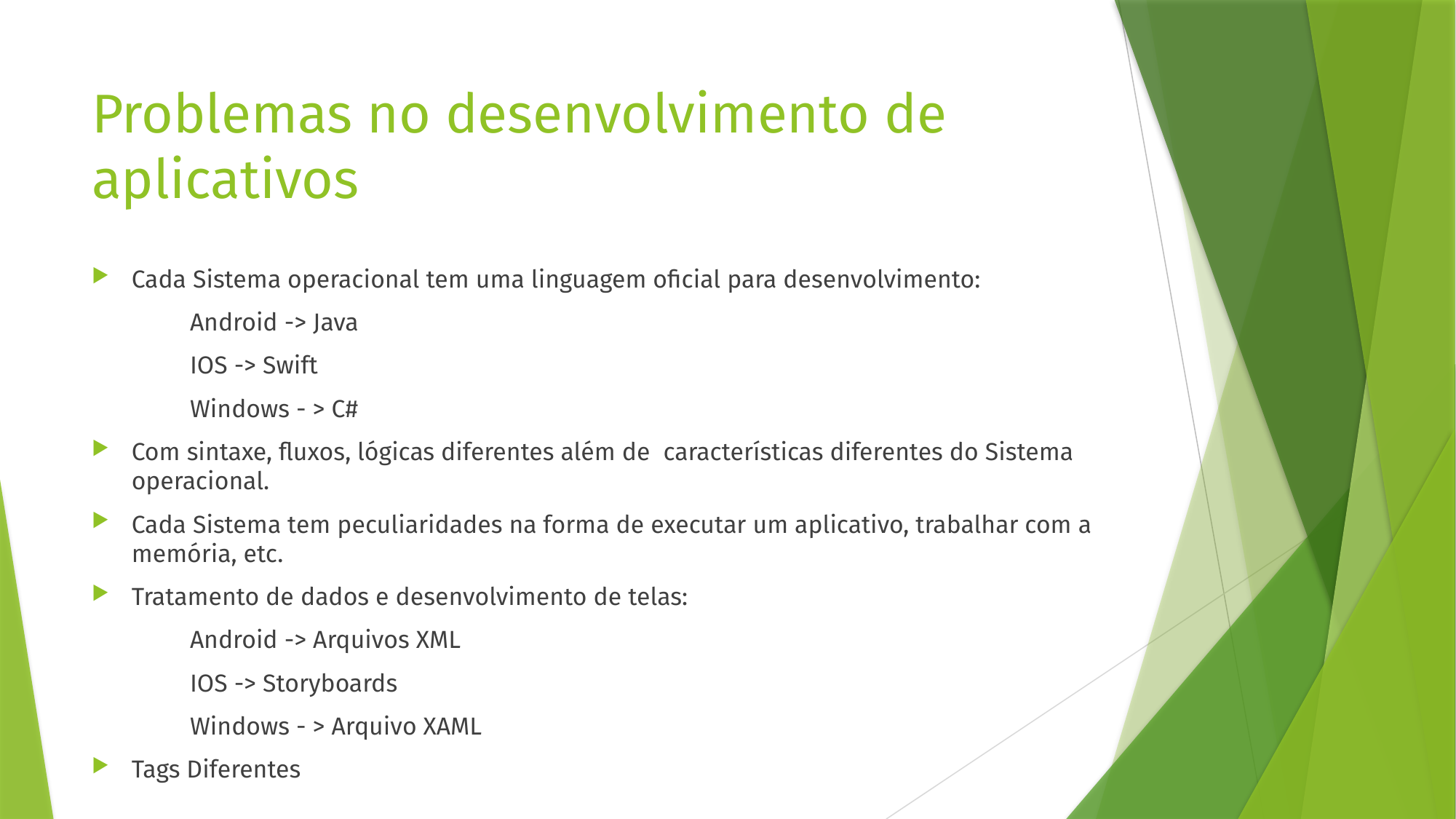

# Problemas no desenvolvimento de aplicativos
Cada Sistema operacional tem uma linguagem oficial para desenvolvimento:
	Android -> Java
	IOS -> Swift
	Windows - > C#
Com sintaxe, fluxos, lógicas diferentes além de  características diferentes do Sistema operacional.
Cada Sistema tem peculiaridades na forma de executar um aplicativo, trabalhar com a memória, etc.
Tratamento de dados e desenvolvimento de telas:
	Android -> Arquivos XML
	IOS -> Storyboards
	Windows - > Arquivo XAML
Tags Diferentes